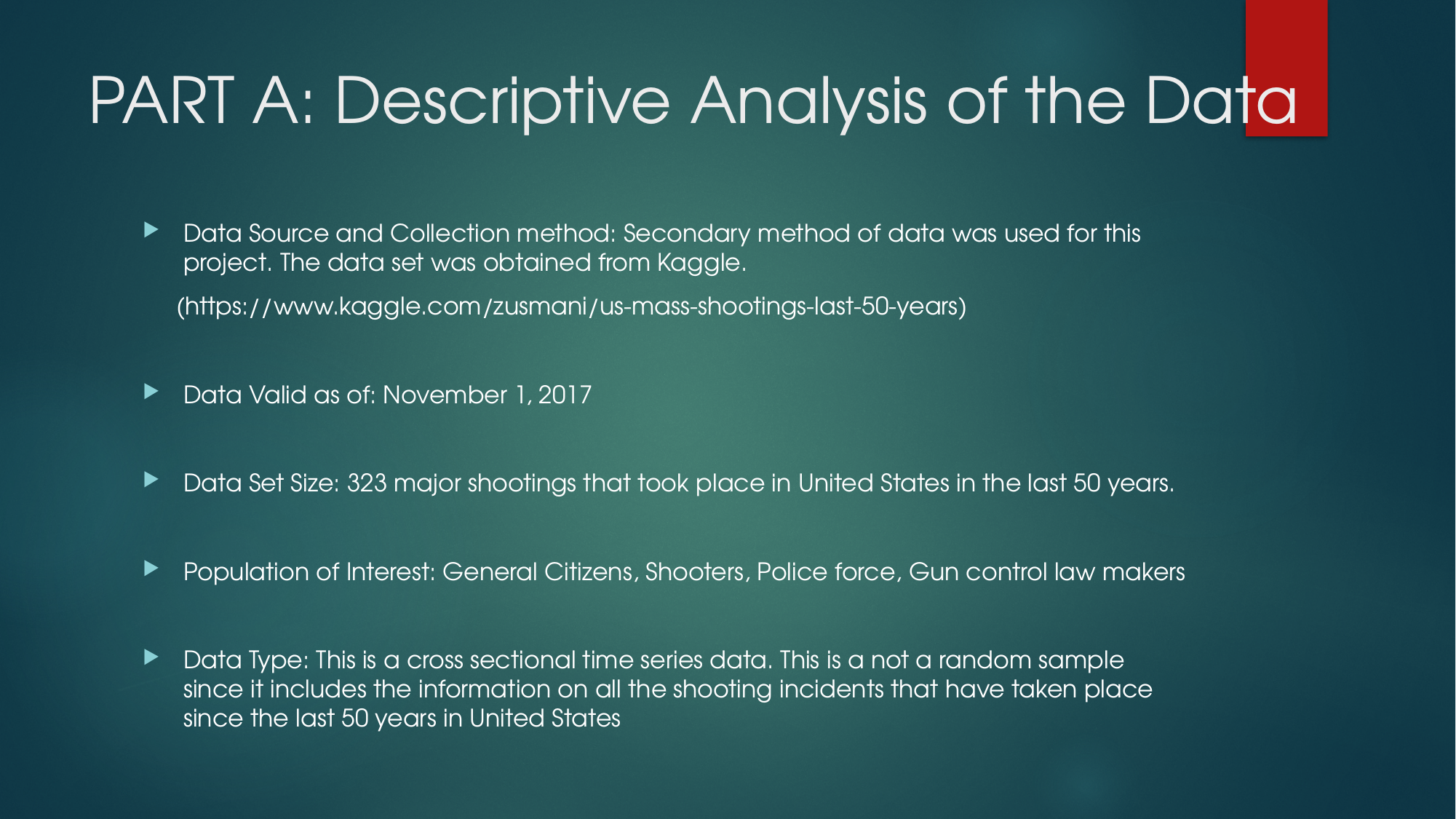

# PART A: Descriptive Analysis of the Data
Data Source and Collection method: Secondary method of data was used for this project. The data set was obtained from Kaggle.
     (https://www.kaggle.com/zusmani/us-mass-shootings-last-50-years)

Data Valid as of: November 1, 2017

Data Set Size: 323 major shootings that took place in United States in the last 50 years.

Population of Interest: General Citizens, Shooters, Police force, Gun control law makers

Data Type: This is a cross sectional time series data. This is a not a random sample since it includes the information on all the shooting incidents that have taken place since the last 50 years in United States